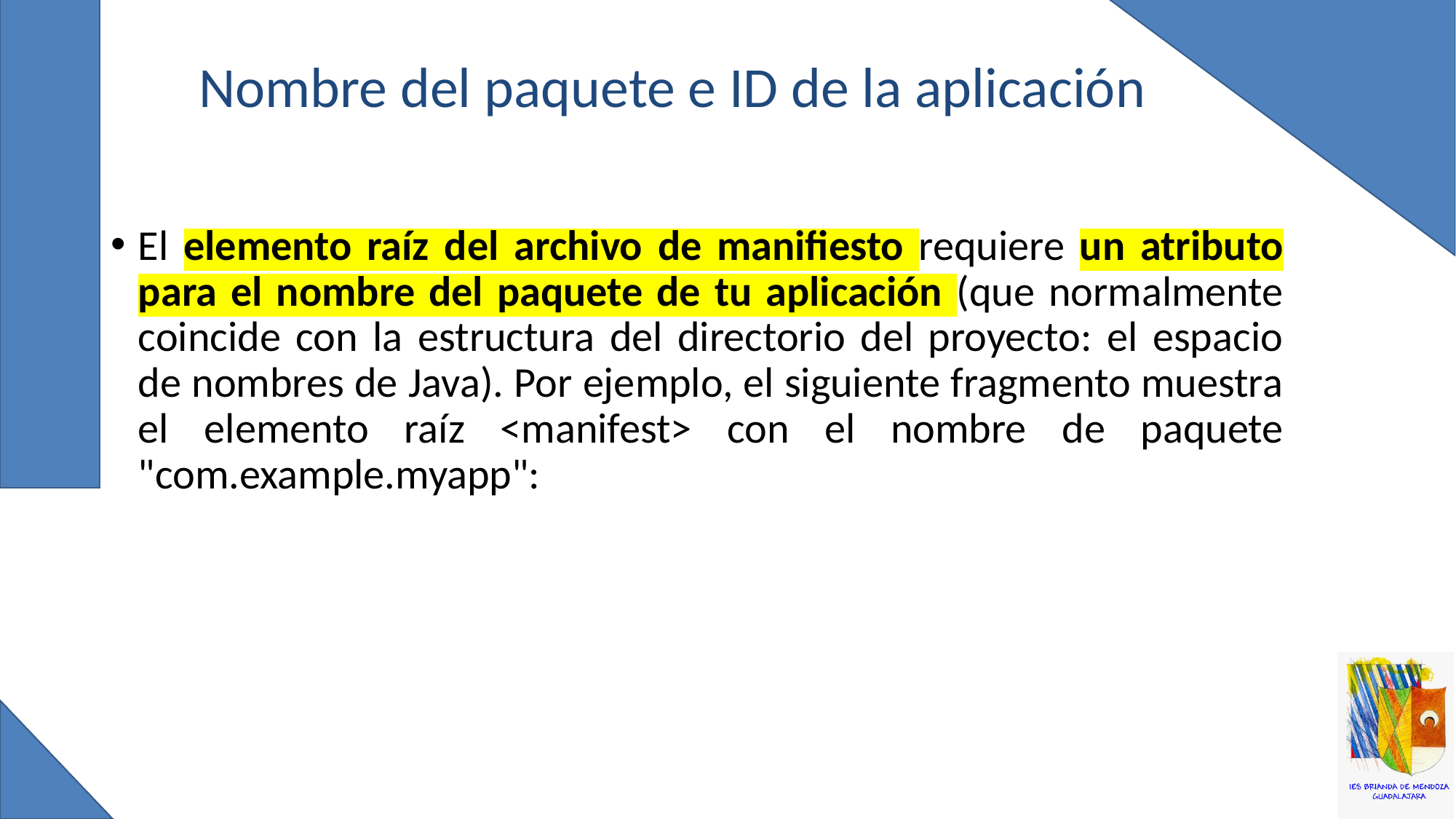

# Nombre del paquete e ID de la aplicación
El elemento raíz del archivo de manifiesto requiere un atributo para el nombre del paquete de tu aplicación (que normalmente coincide con la estructura del directorio del proyecto: el espacio de nombres de Java). Por ejemplo, el siguiente fragmento muestra el elemento raíz <manifest> con el nombre de paquete "com.example.myapp":